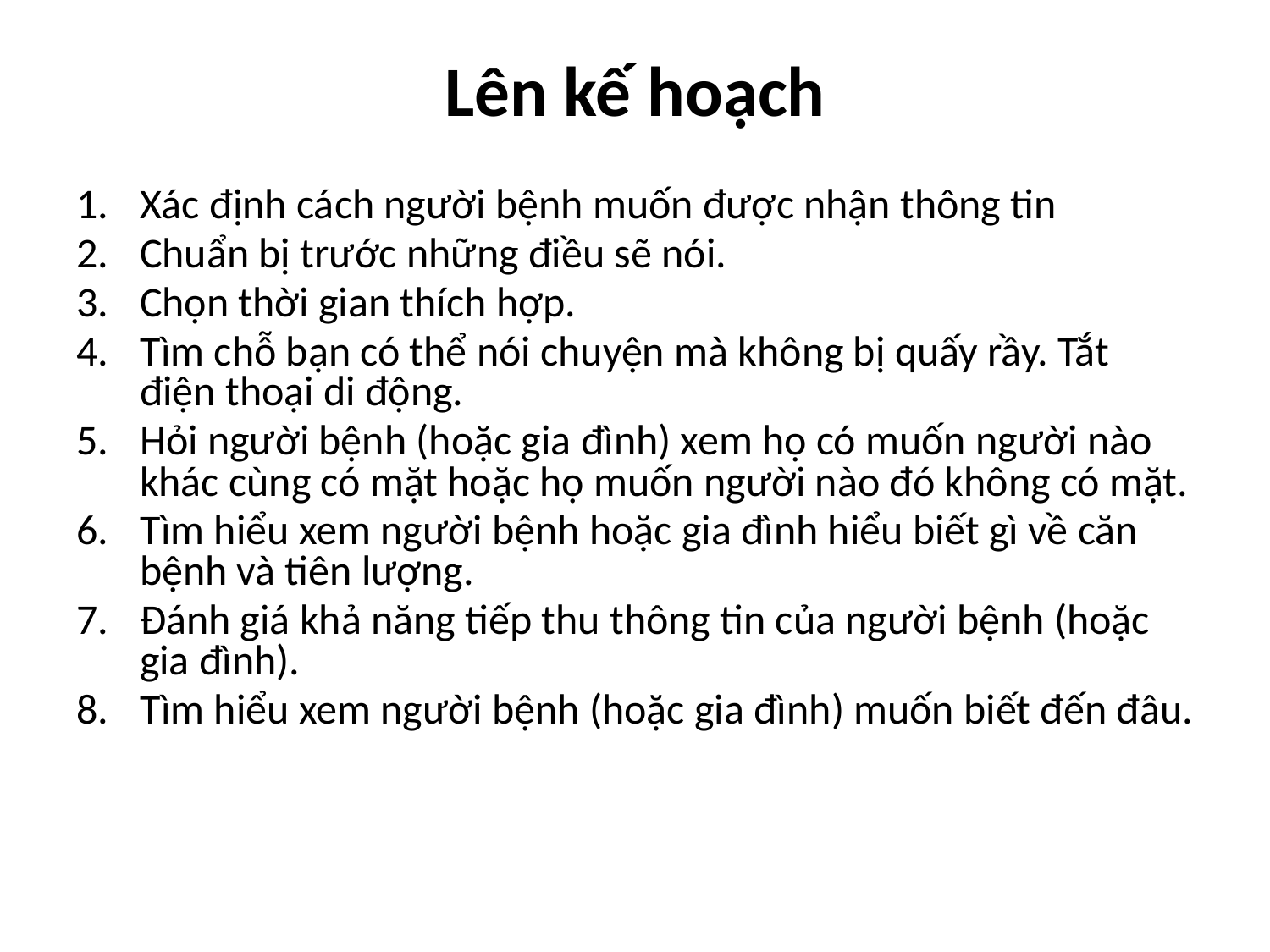

# Lên kế hoạch
Xác định cách người bệnh muốn được nhận thông tin
Chuẩn bị trước những điều sẽ nói.
Chọn thời gian thích hợp.
Tìm chỗ bạn có thể nói chuyện mà không bị quấy rầy. Tắt điện thoại di động.
Hỏi người bệnh (hoặc gia đình) xem họ có muốn người nào khác cùng có mặt hoặc họ muốn người nào đó không có mặt.
Tìm hiểu xem người bệnh hoặc gia đình hiểu biết gì về căn bệnh và tiên lượng.
Đánh giá khả năng tiếp thu thông tin của người bệnh (hoặc gia đình).
Tìm hiểu xem người bệnh (hoặc gia đình) muốn biết đến đâu.